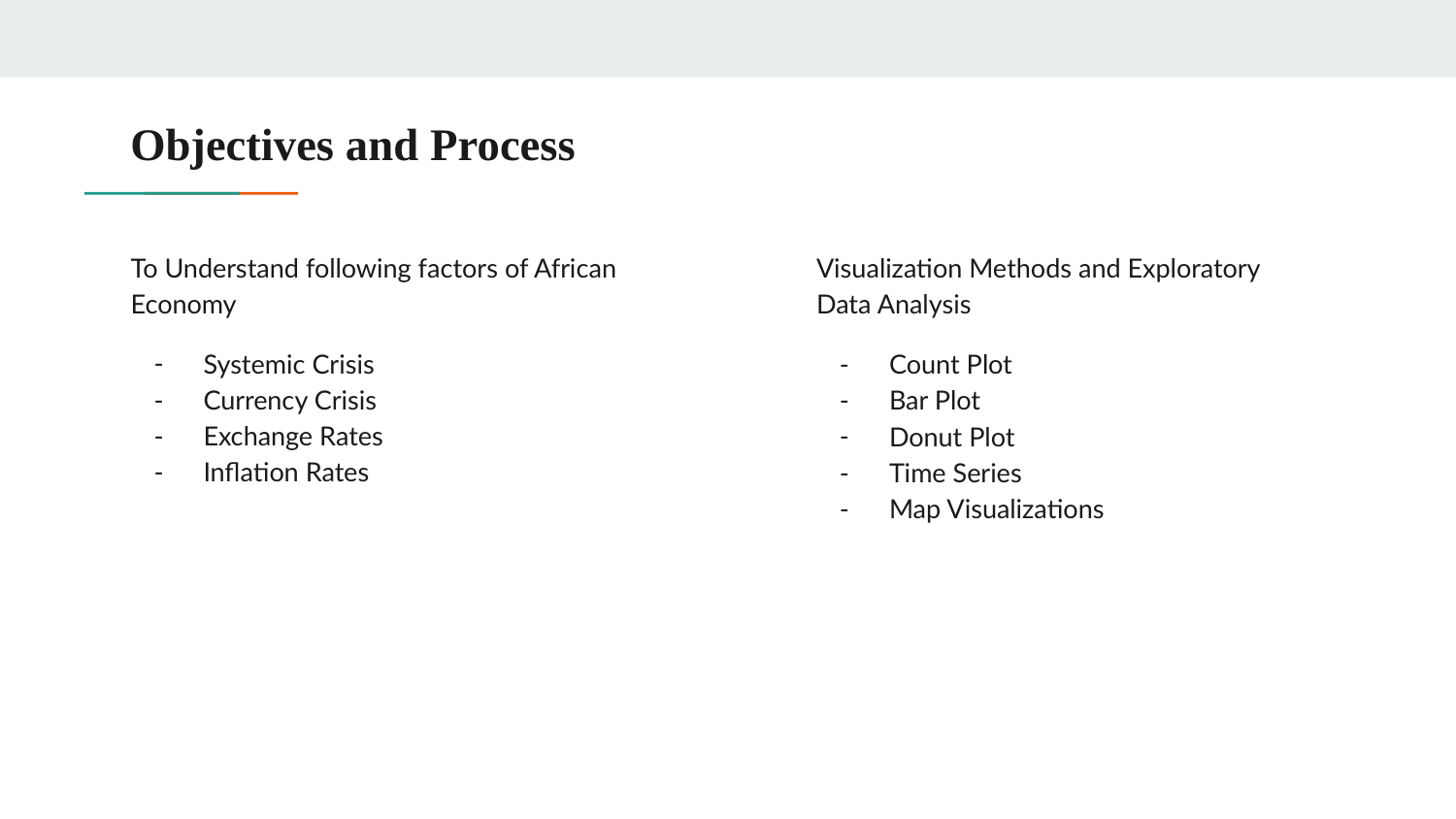

# Objectives and Process
To Understand following factors of African Economy
Systemic Crisis
Currency Crisis
Exchange Rates
Inflation Rates

Visualization Methods and Exploratory Data Analysis
Count Plot
Bar Plot
Donut Plot
Time Series
Map Visualizations